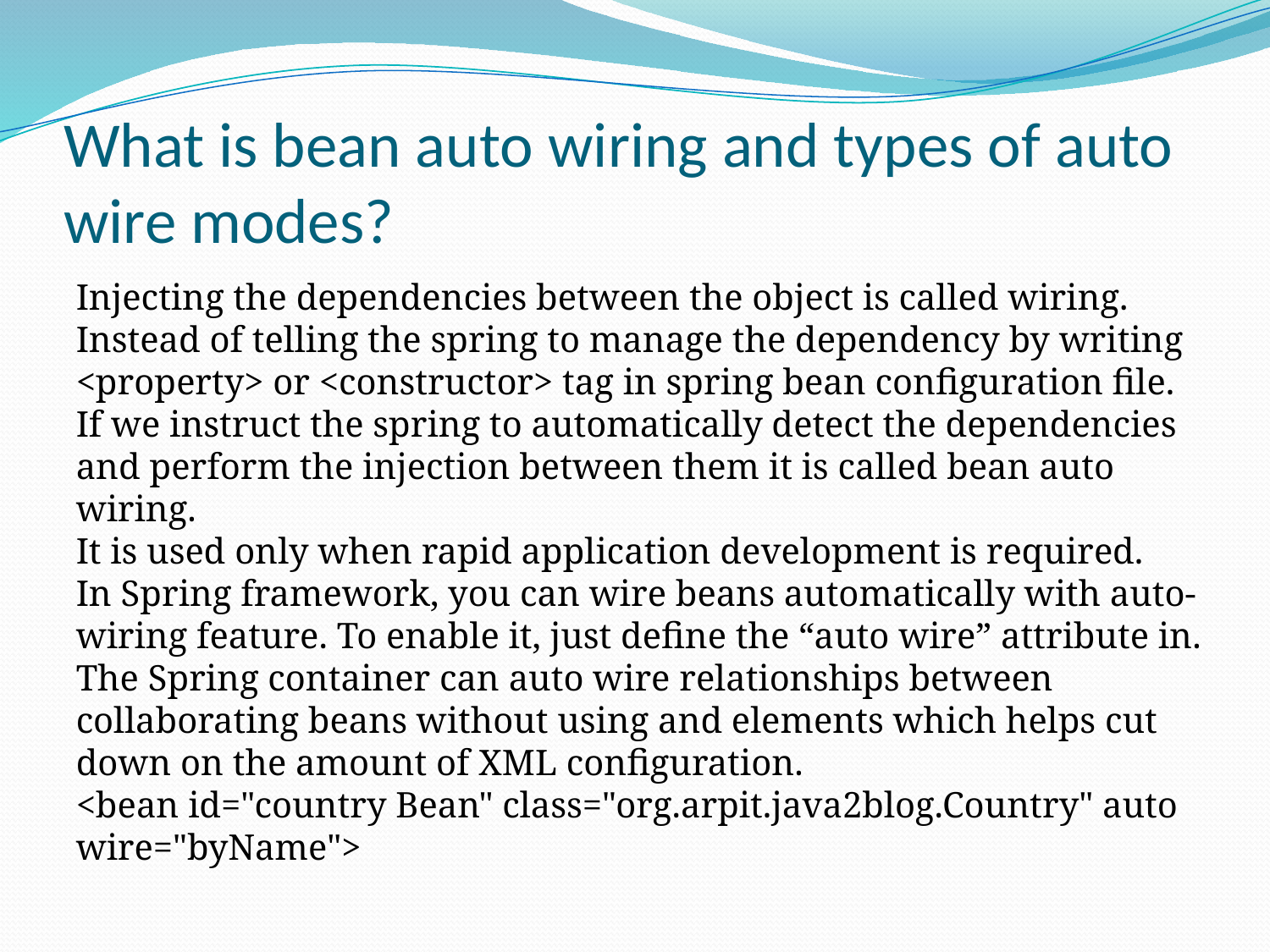

# What is bean auto wiring and types of auto wire modes?
Injecting the dependencies between the object is called wiring.
Instead of telling the spring to manage the dependency by writing <property> or <constructor> tag in spring bean configuration file.
If we instruct the spring to automatically detect the dependencies and perform the injection between them it is called bean auto wiring.
It is used only when rapid application development is required.
In Spring framework, you can wire beans automatically with auto-wiring feature. To enable it, just define the “auto wire” attribute in.
The Spring container can auto wire relationships between collaborating beans without using and elements which helps cut down on the amount of XML configuration.
<bean id="country Bean" class="org.arpit.java2blog.Country" auto wire="byName">